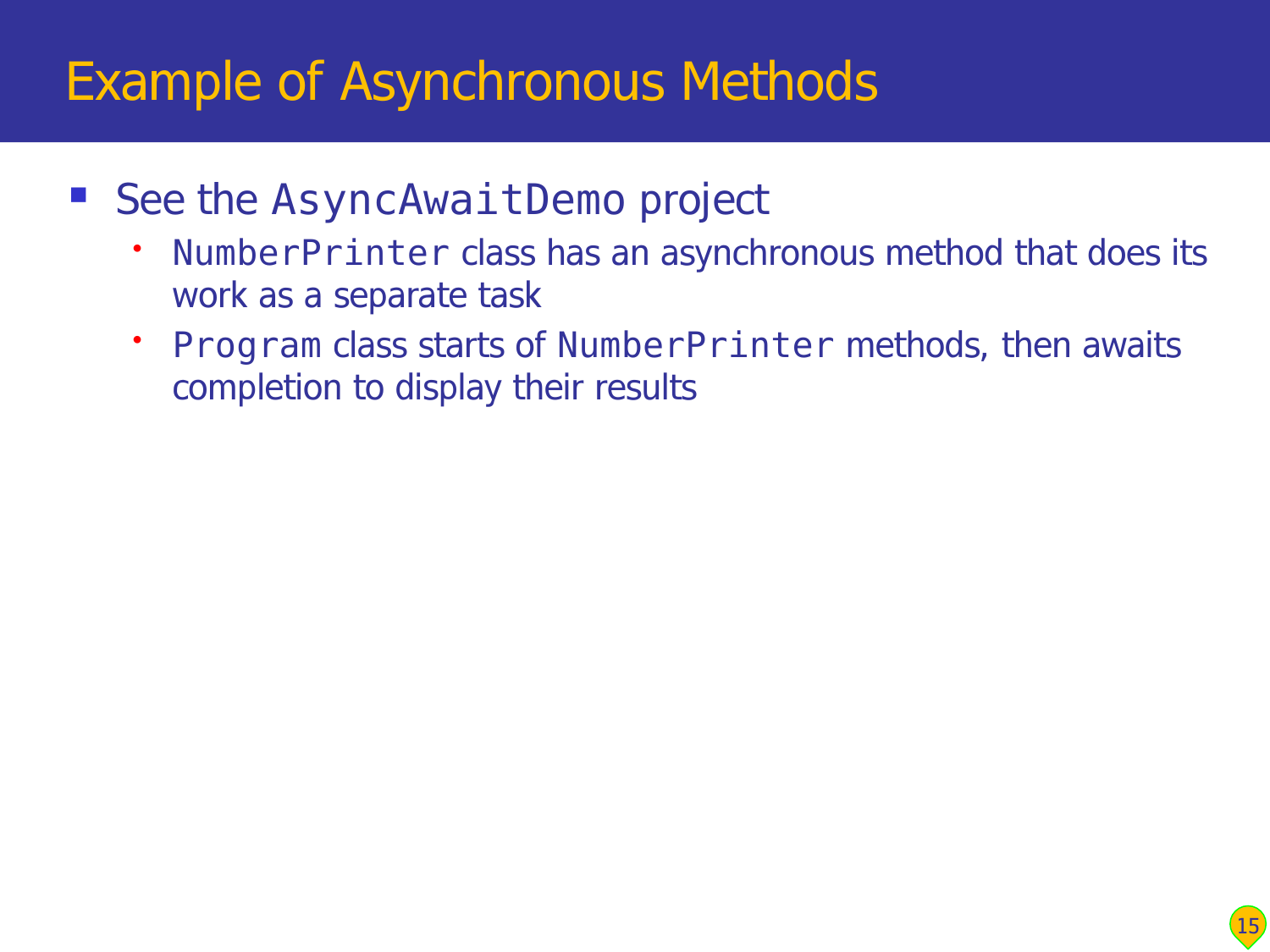

# Example of Asynchronous Methods
See the AsyncAwaitDemo project
NumberPrinter class has an asynchronous method that does its work as a separate task
Program class starts of NumberPrinter methods, then awaits completion to display their results
15